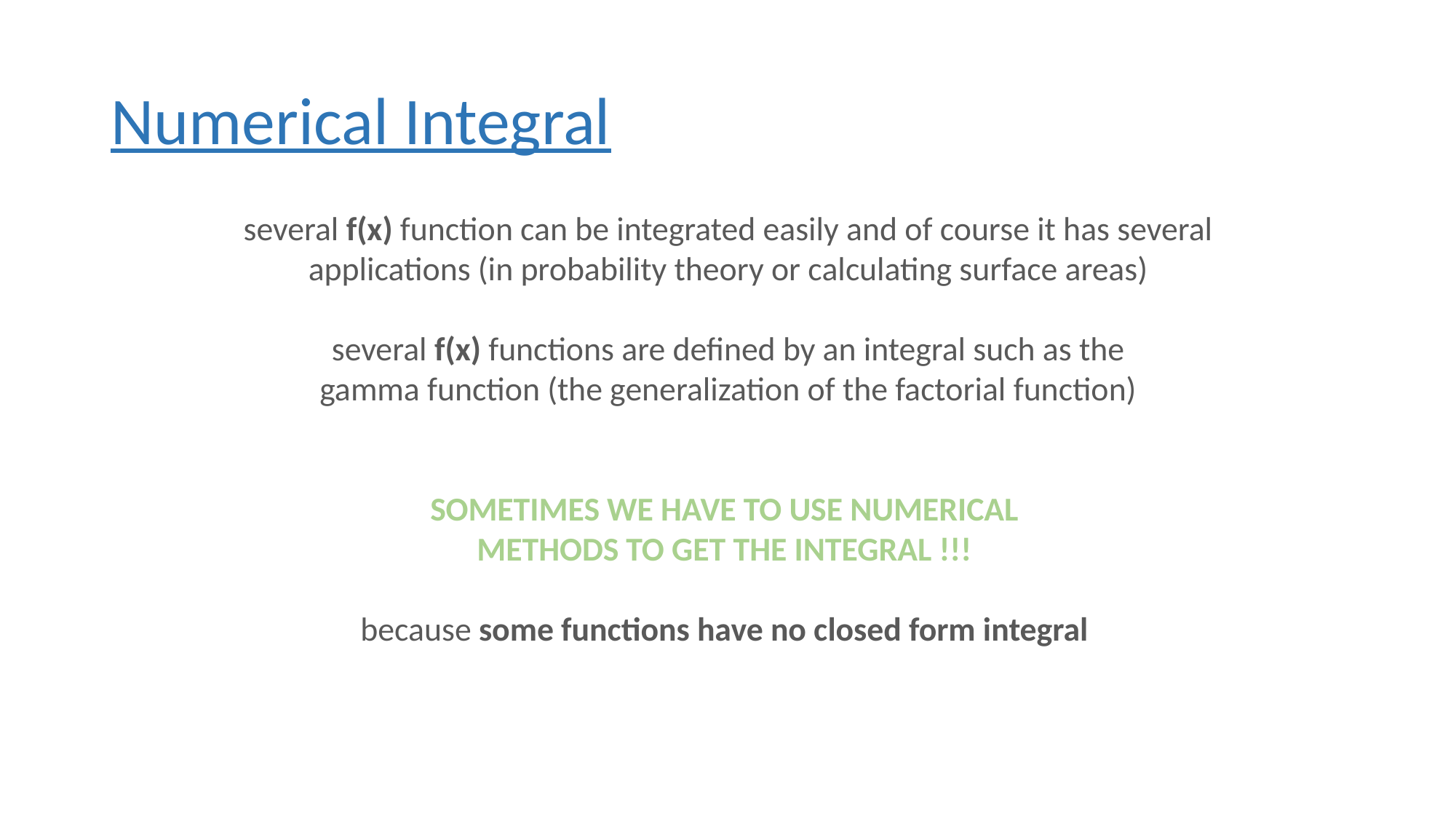

# Numerical Integral
several f(x) function can be integrated easily and of course it has several
applications (in probability theory or calculating surface areas)

several f(x) functions are defined by an integral such as the
gamma function (the generalization of the factorial function)

SOMETIMES WE HAVE TO USE NUMERICAL
METHODS TO GET THE INTEGRAL !!!

because some functions have no closed form integral